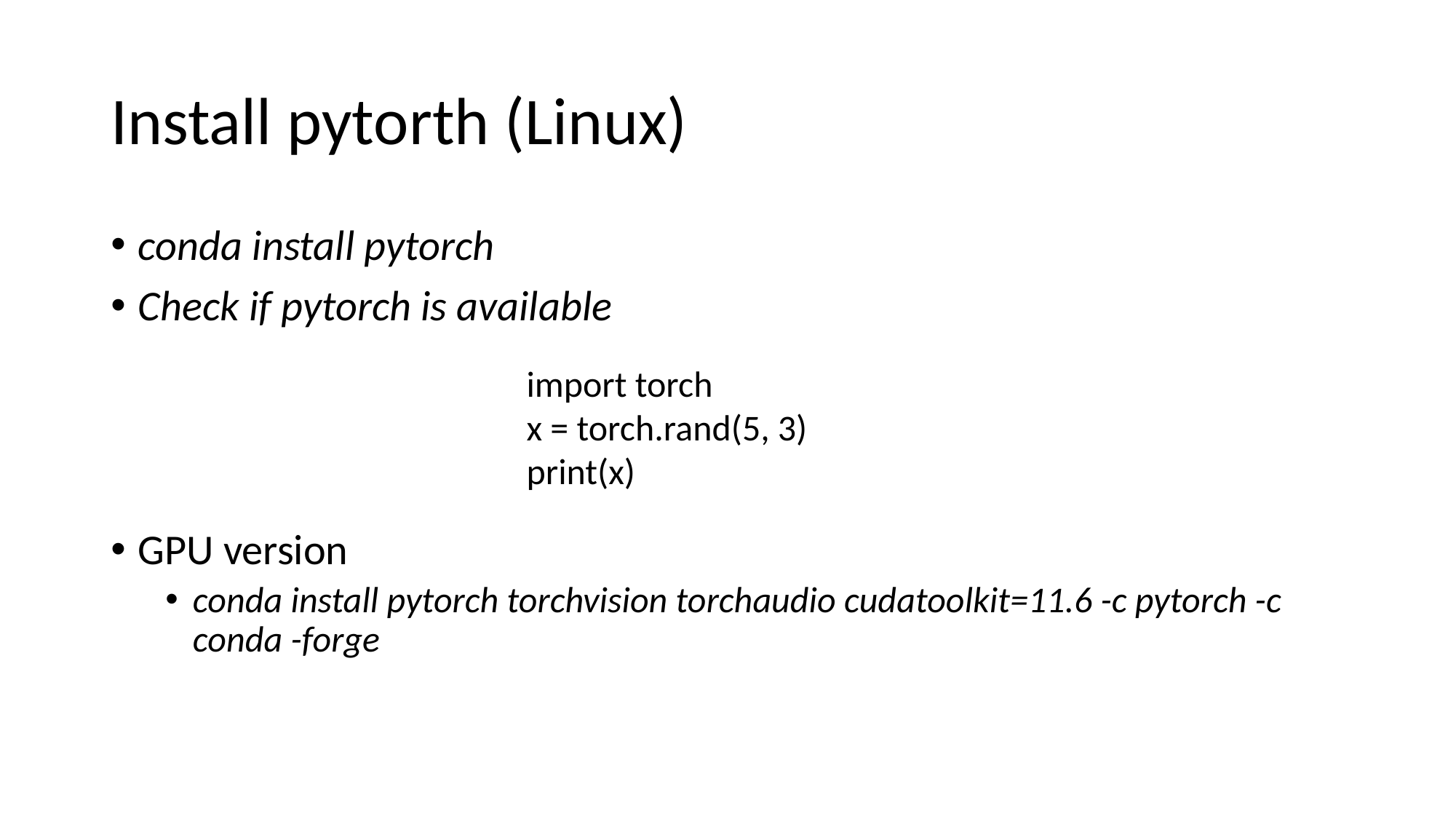

# Install pytorth (Linux)
conda install pytorch
Check if pytorch is available

GPU version
conda install pytorch torchvision torchaudio cudatoolkit=11.6 -c pytorch -c conda -forge
import torch
x = torch.rand(5, 3)
print(x)